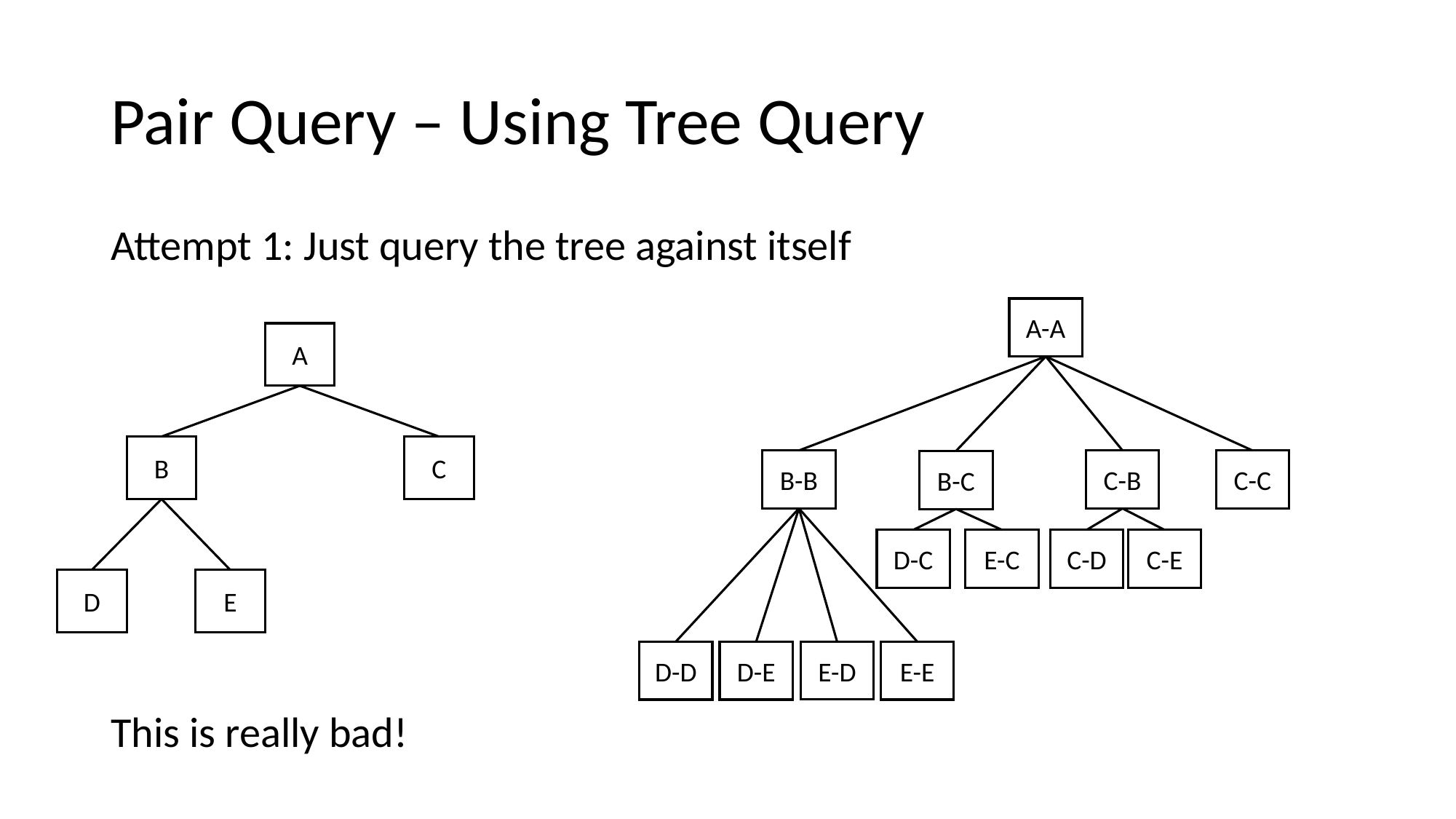

# Pair Query – Using Tree Query
Attempt 1: Just query the tree against itself

This is really bad!
A-A
B-B
C-B
C-C
B-C
D-C
E-C
C-D
C-E
E-D
D-D
D-E
E-E
A
B
C
D
E